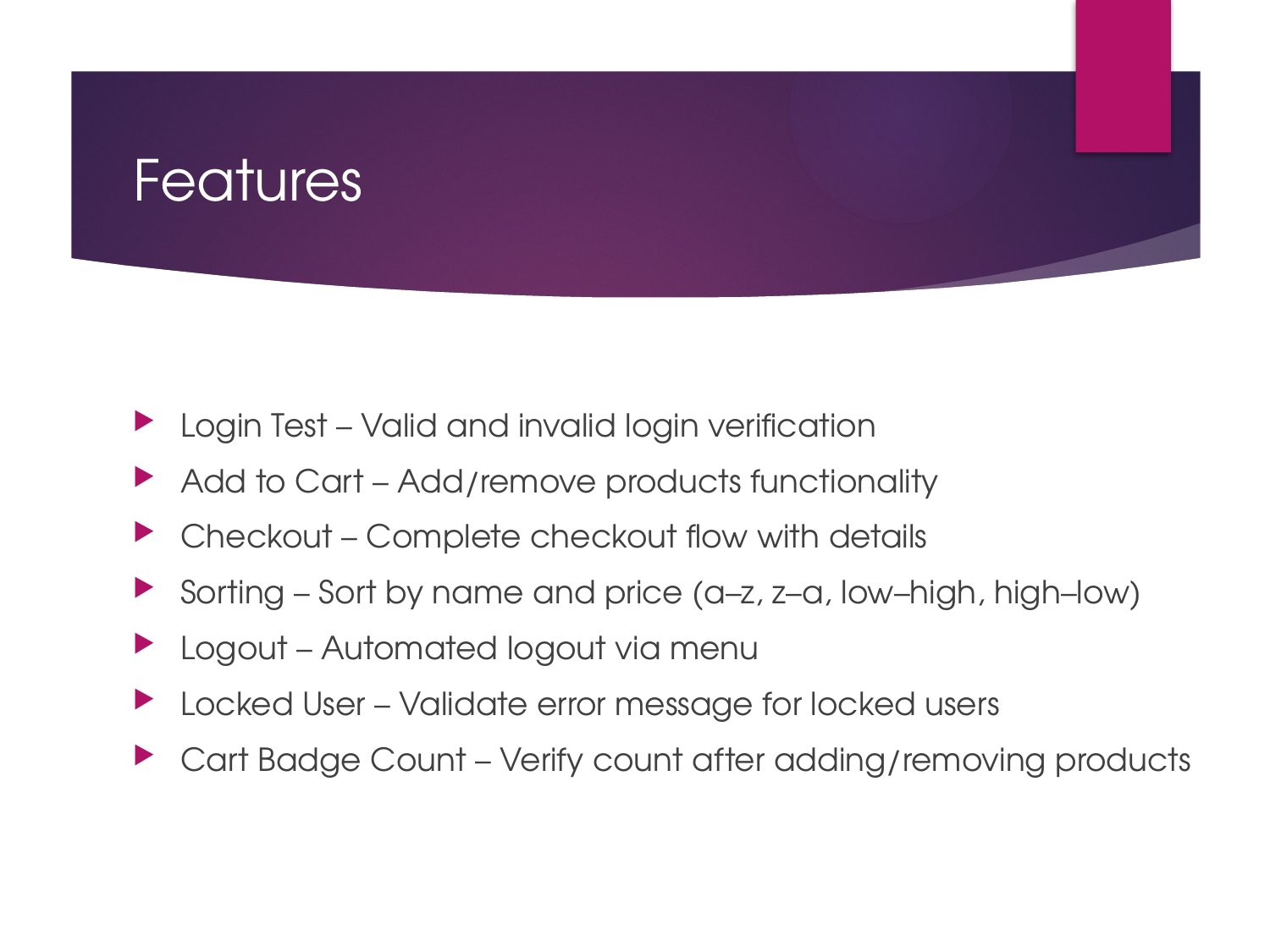

# Features
Login Test – Valid and invalid login verification
Add to Cart – Add/remove products functionality
Checkout – Complete checkout flow with details
Sorting – Sort by name and price (a–z, z–a, low–high, high–low)
Logout – Automated logout via menu
Locked User – Validate error message for locked users
Cart Badge Count – Verify count after adding/removing products